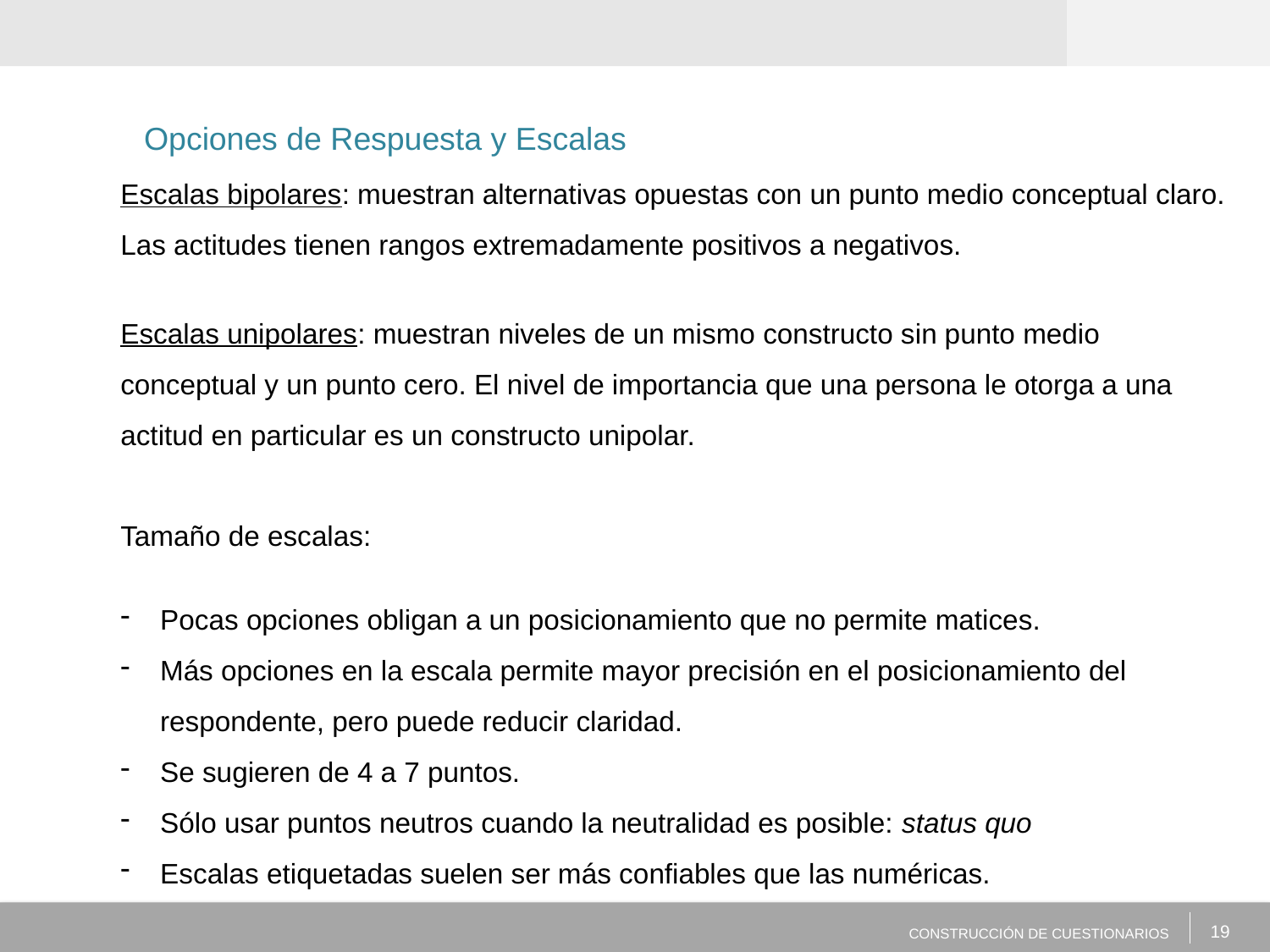

Opciones de Respuesta y Escalas
Escalas bipolares: muestran alternativas opuestas con un punto medio conceptual claro. Las actitudes tienen rangos extremadamente positivos a negativos.

Escalas unipolares: muestran niveles de un mismo constructo sin punto medio conceptual y un punto cero. El nivel de importancia que una persona le otorga a una actitud en particular es un constructo unipolar.

Tamaño de escalas:

Pocas opciones obligan a un posicionamiento que no permite matices.
Más opciones en la escala permite mayor precisión en el posicionamiento del respondente, pero puede reducir claridad.
Se sugieren de 4 a 7 puntos.
Sólo usar puntos neutros cuando la neutralidad es posible: status quo
Escalas etiquetadas suelen ser más confiables que las numéricas.